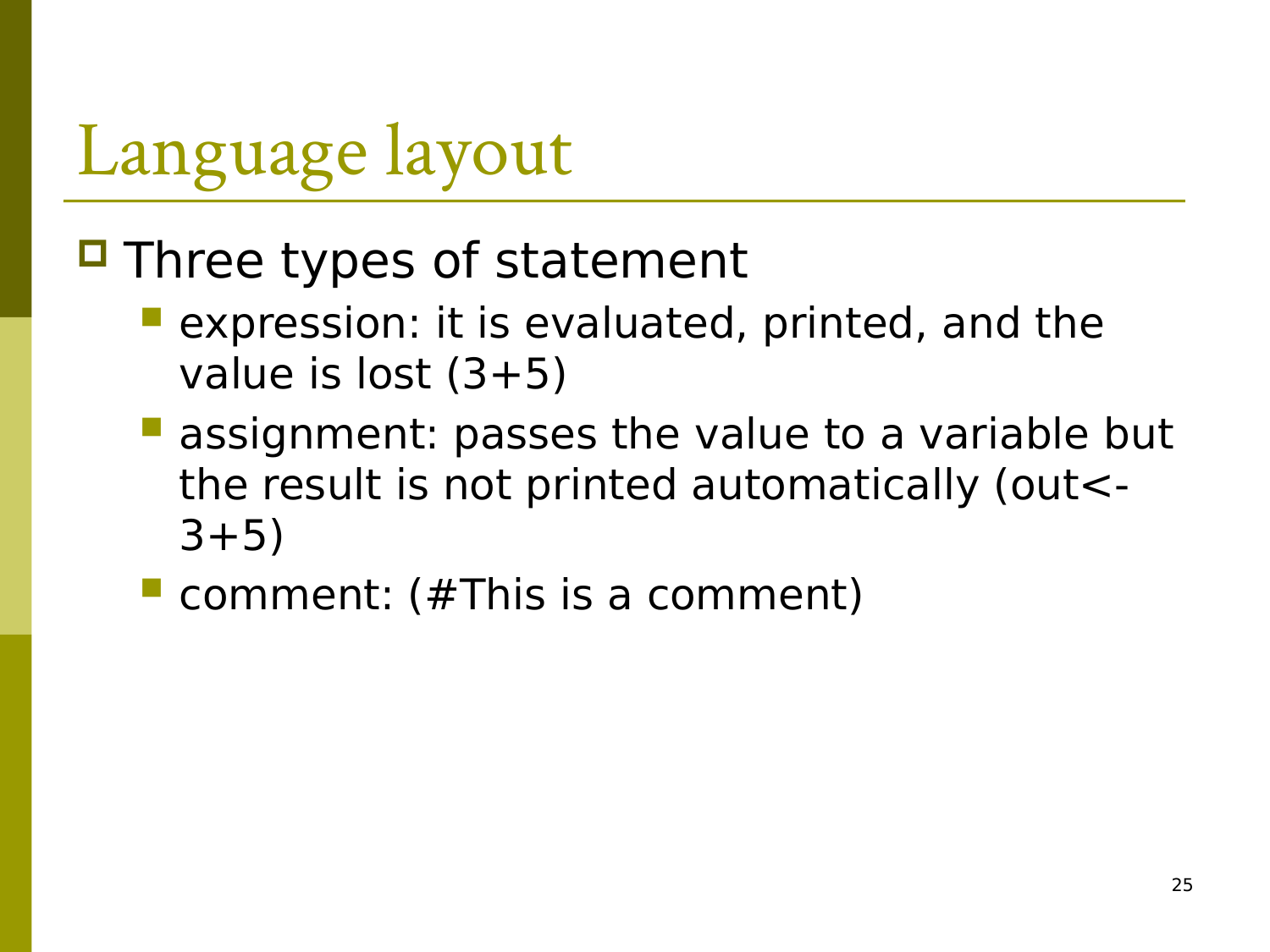

# Language layout
Three types of statement
expression: it is evaluated, printed, and the value is lost (3+5)
assignment: passes the value to a variable but the result is not printed automatically (out<-3+5)
comment: (#This is a comment)
25